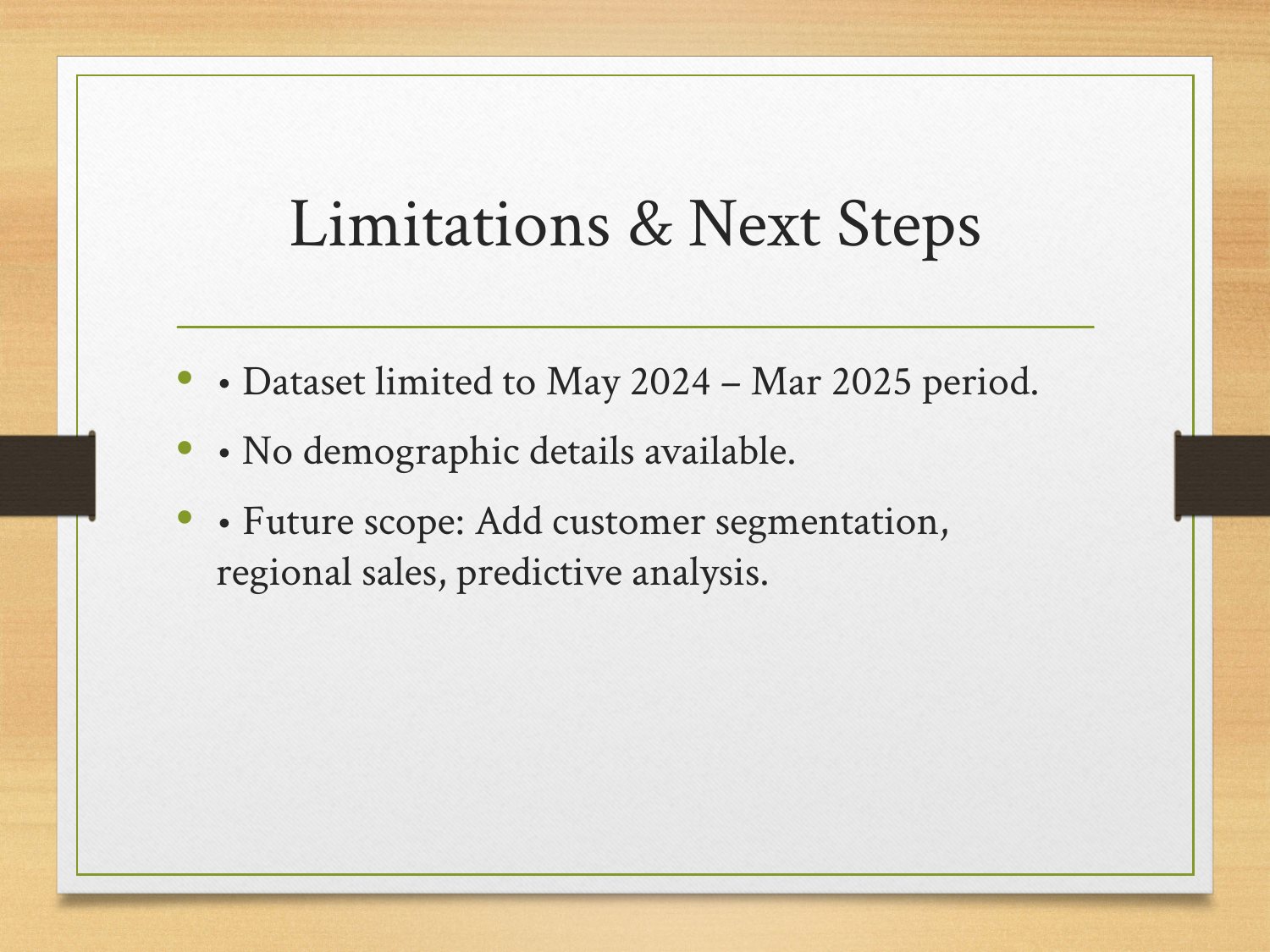

# Limitations & Next Steps
• Dataset limited to May 2024 – Mar 2025 period.
• No demographic details available.
• Future scope: Add customer segmentation, regional sales, predictive analysis.